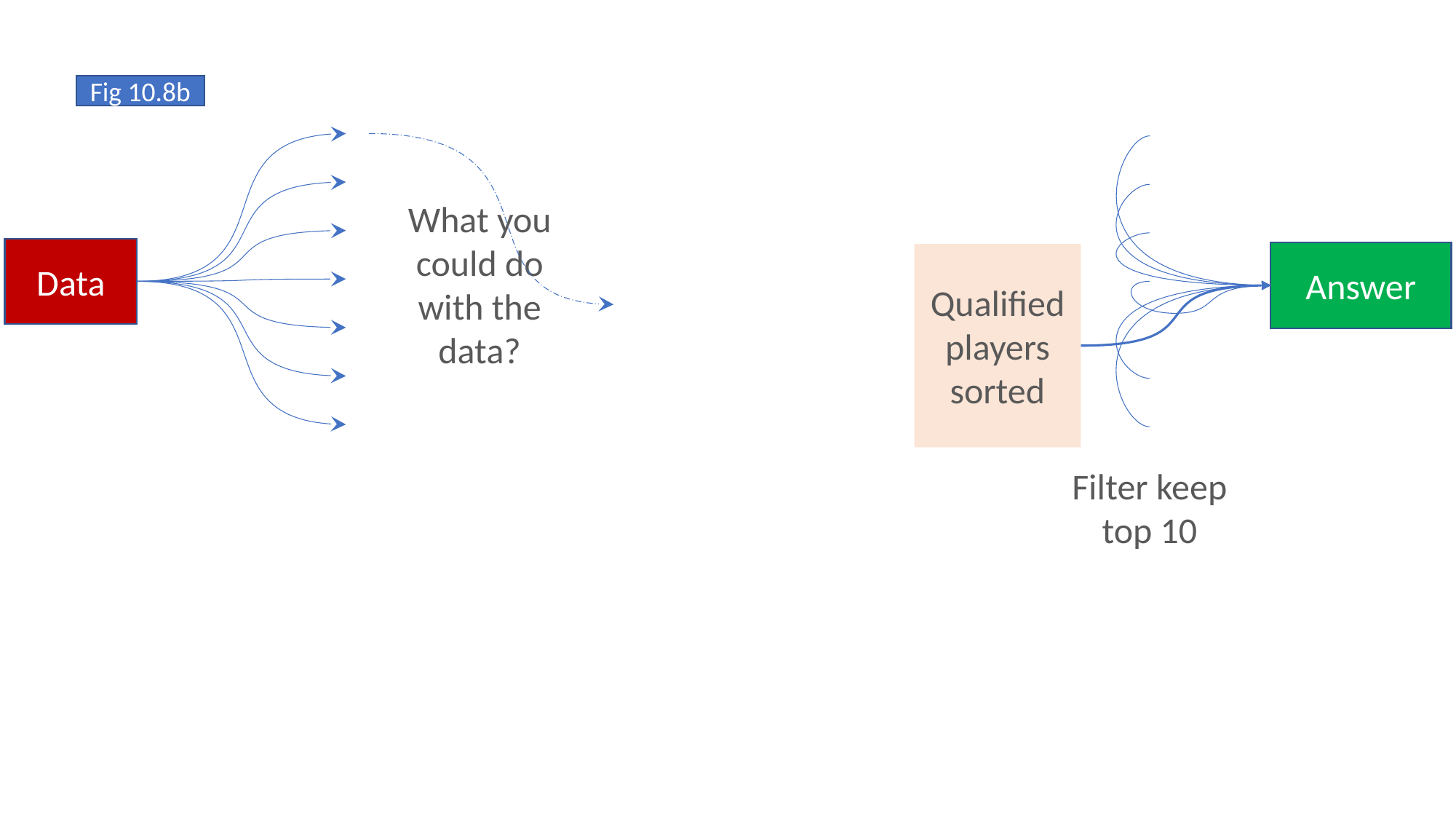

Fig 10.8b

Data
What you could do with the data?
Answer
Qualified players sorted

Filter keep top 10